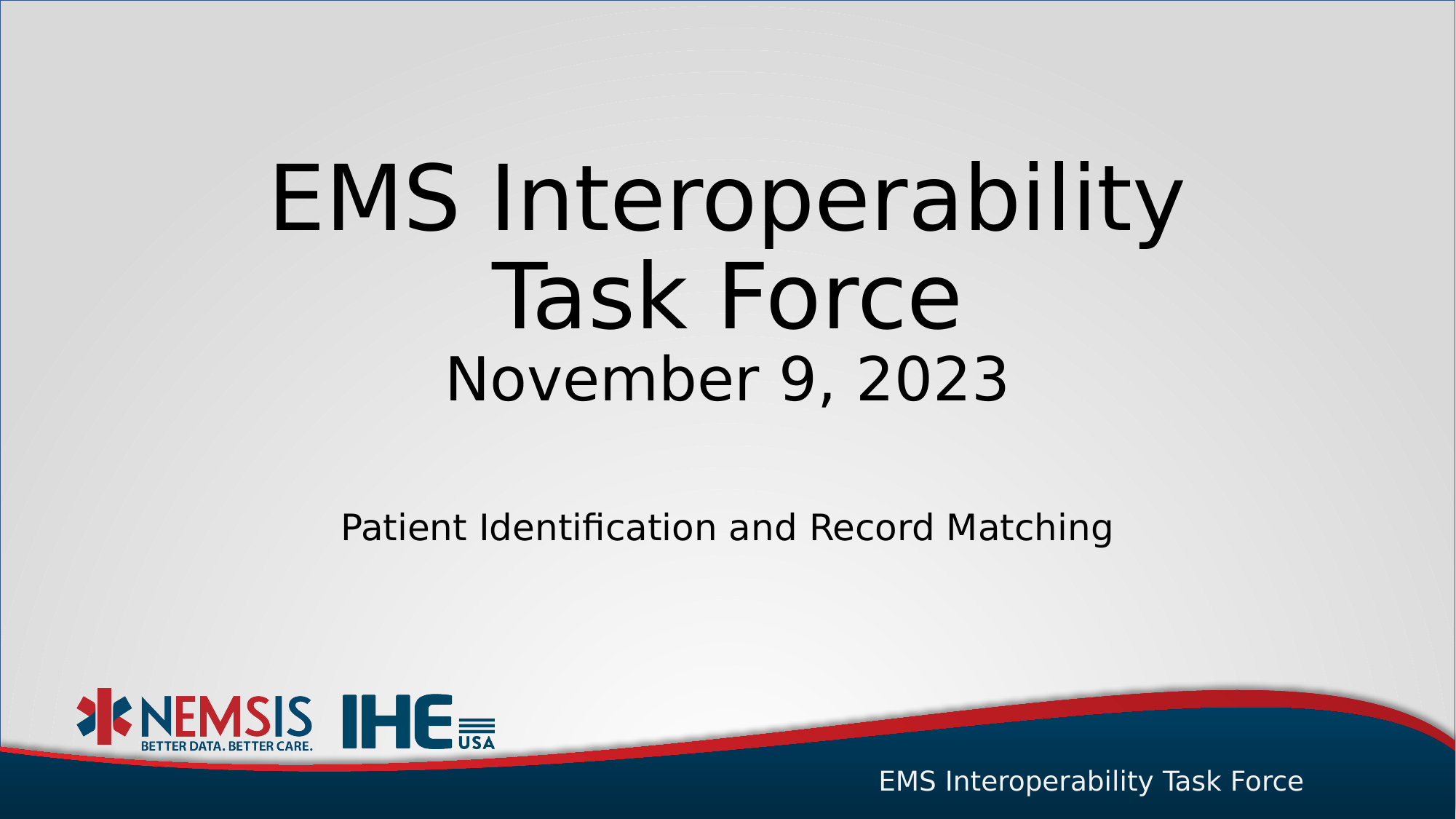

# EMS Interoperability Task Force November 9, 2023
Patient Identification and Record Matching